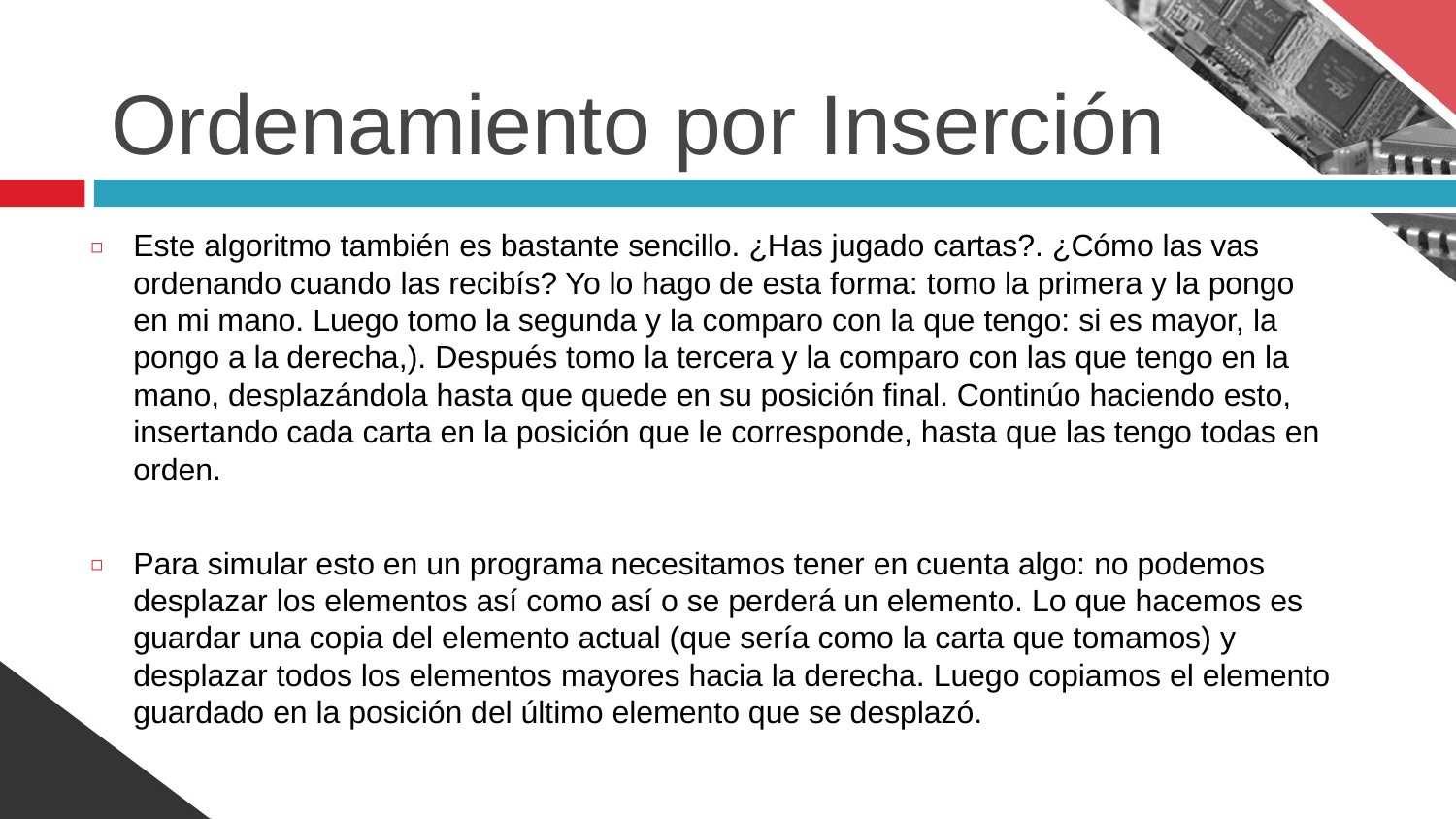

# Ordenamiento por Inserción
Este algoritmo también es bastante sencillo. ¿Has jugado cartas?. ¿Cómo las vas ordenando cuando las recibís? Yo lo hago de esta forma: tomo la primera y la pongo en mi mano. Luego tomo la segunda y la comparo con la que tengo: si es mayor, la pongo a la derecha,). Después tomo la tercera y la comparo con las que tengo en la mano, desplazándola hasta que quede en su posición final. Continúo haciendo esto, insertando cada carta en la posición que le corresponde, hasta que las tengo todas en orden.

Para simular esto en un programa necesitamos tener en cuenta algo: no podemos desplazar los elementos así como así o se perderá un elemento. Lo que hacemos es guardar una copia del elemento actual (que sería como la carta que tomamos) y desplazar todos los elementos mayores hacia la derecha. Luego copiamos el elemento guardado en la posición del último elemento que se desplazó.